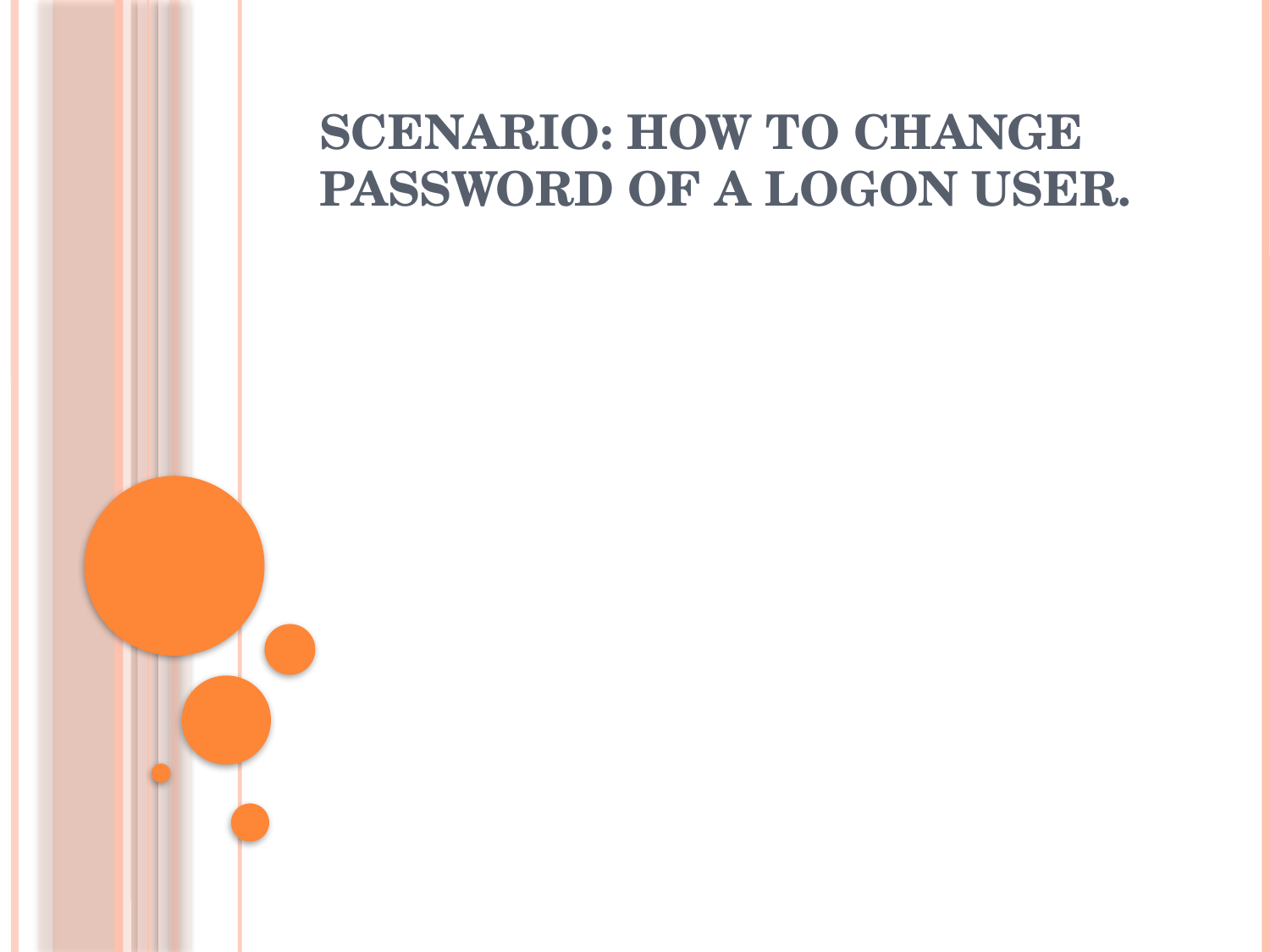

# SCENARIO: how to change password of a logon user.